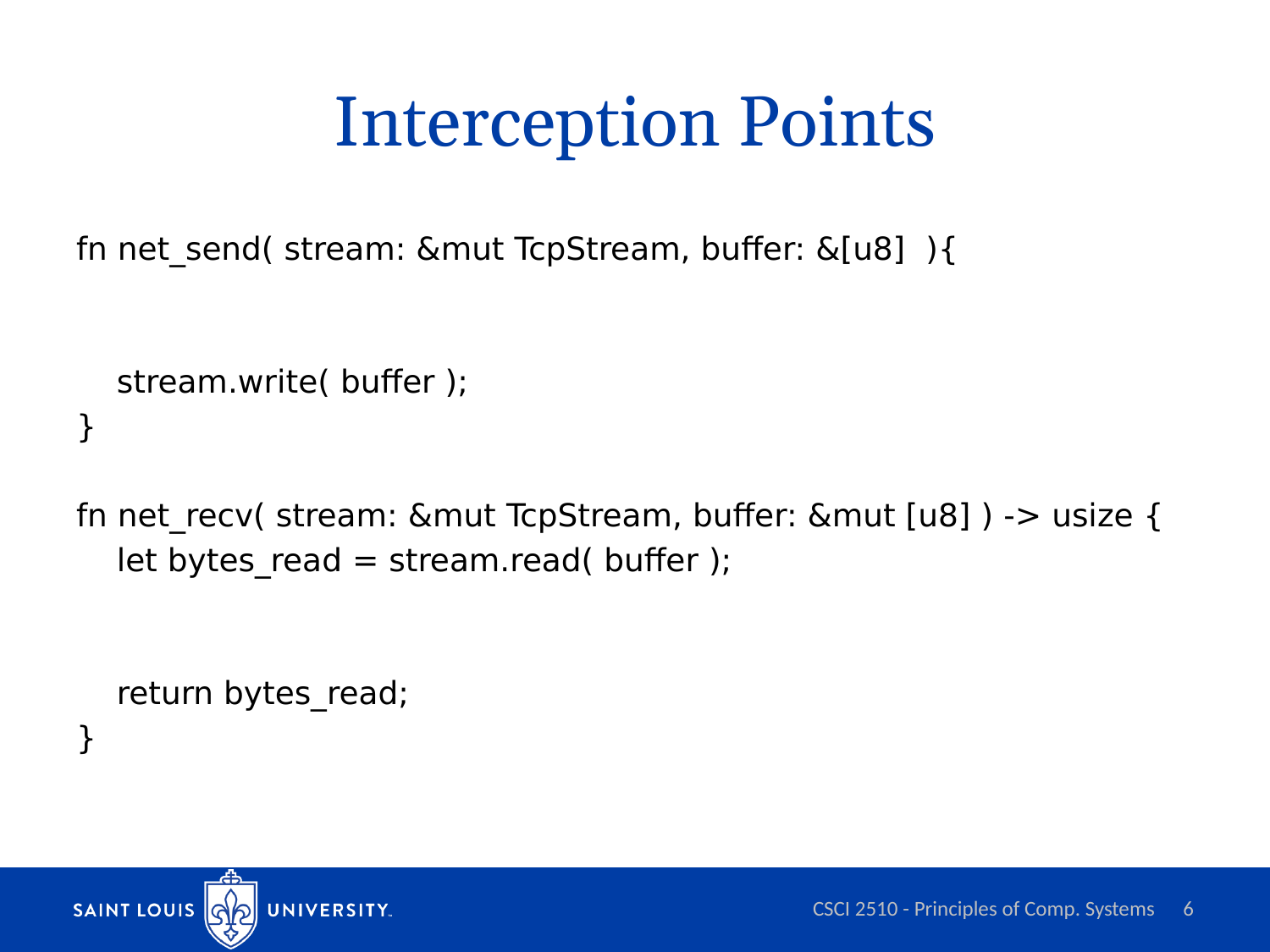

# Interception Points
fn net_send( stream: &mut TcpStream, buffer: &[u8]  ){

    stream.write( buffer );
}

fn net_recv( stream: &mut TcpStream, buffer: &mut [u8] ) -> usize {
    let bytes_read = stream.read( buffer );

    return bytes_read;
}
CSCI 2510 - Principles of Comp. Systems
6